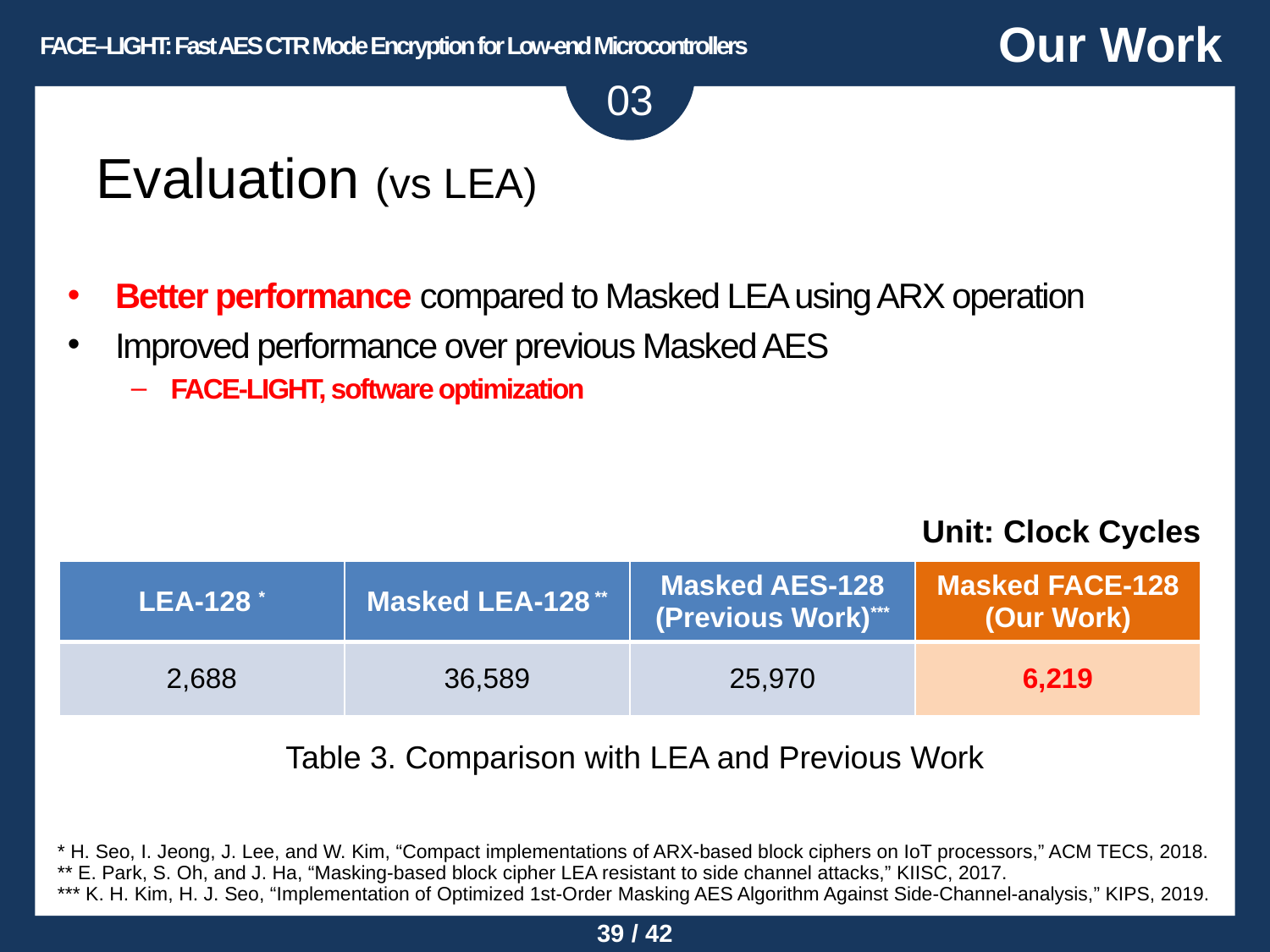

Our Work

FACE–LIGHT: Fast AES CTR Mode Encryption for Low-end Microcontrollers
03
# Evaluation (vs LEA)
Better performance compared to Masked LEA using ARX operation
Improved performance over previous Masked AES
FACE-LIGHT, software optimization
Unit: Clock Cycles
| LEA-128 \* | Masked LEA-128 \*\* | Masked AES-128 (Previous Work)\*\*\* | Masked FACE-128 (Our Work) |
| --- | --- | --- | --- |
| 2,688 | 36,589 | 25,970 | 6,219 |
Table 3. Comparison with LEA and Previous Work
* H. Seo, I. Jeong, J. Lee, and W. Kim, “Compact implementations of ARX-based block ciphers on IoT processors,” ACM TECS, 2018.
** E. Park, S. Oh, and J. Ha, “Masking-based block cipher LEA resistant to side channel attacks,” KIISC, 2017.
*** K. H. Kim, H. J. Seo, “Implementation of Optimized 1st-Order Masking AES Algorithm Against Side-Channel-analysis,” KIPS, 2019.